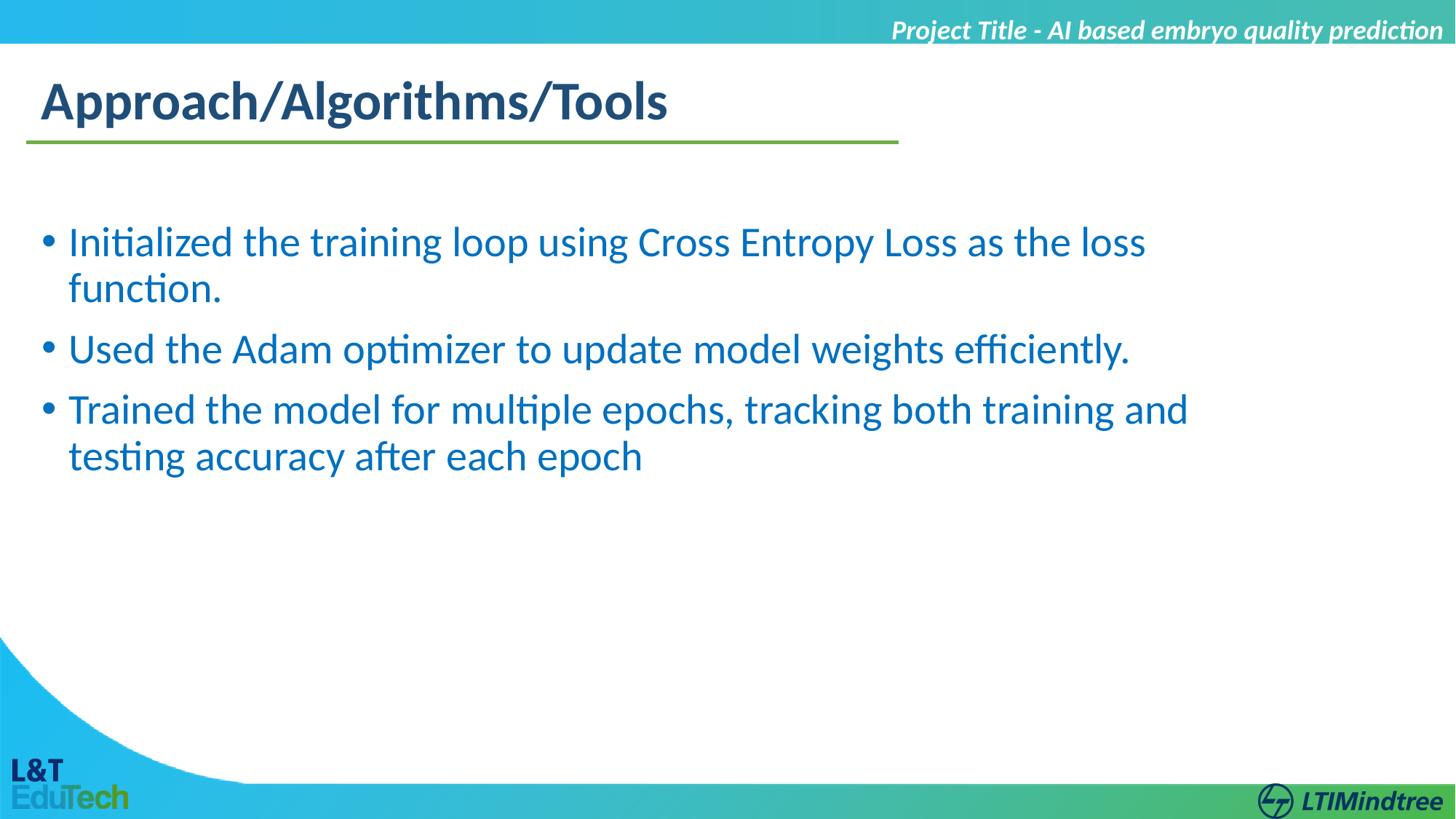

Project Title - AI based embryo quality prediction

Approach/Algorithms/Tools
Initialized the training loop using Cross Entropy Loss as the loss function.
Used the Adam optimizer to update model weights efficiently.
Trained the model for multiple epochs, tracking both training and testing accuracy after each epoch